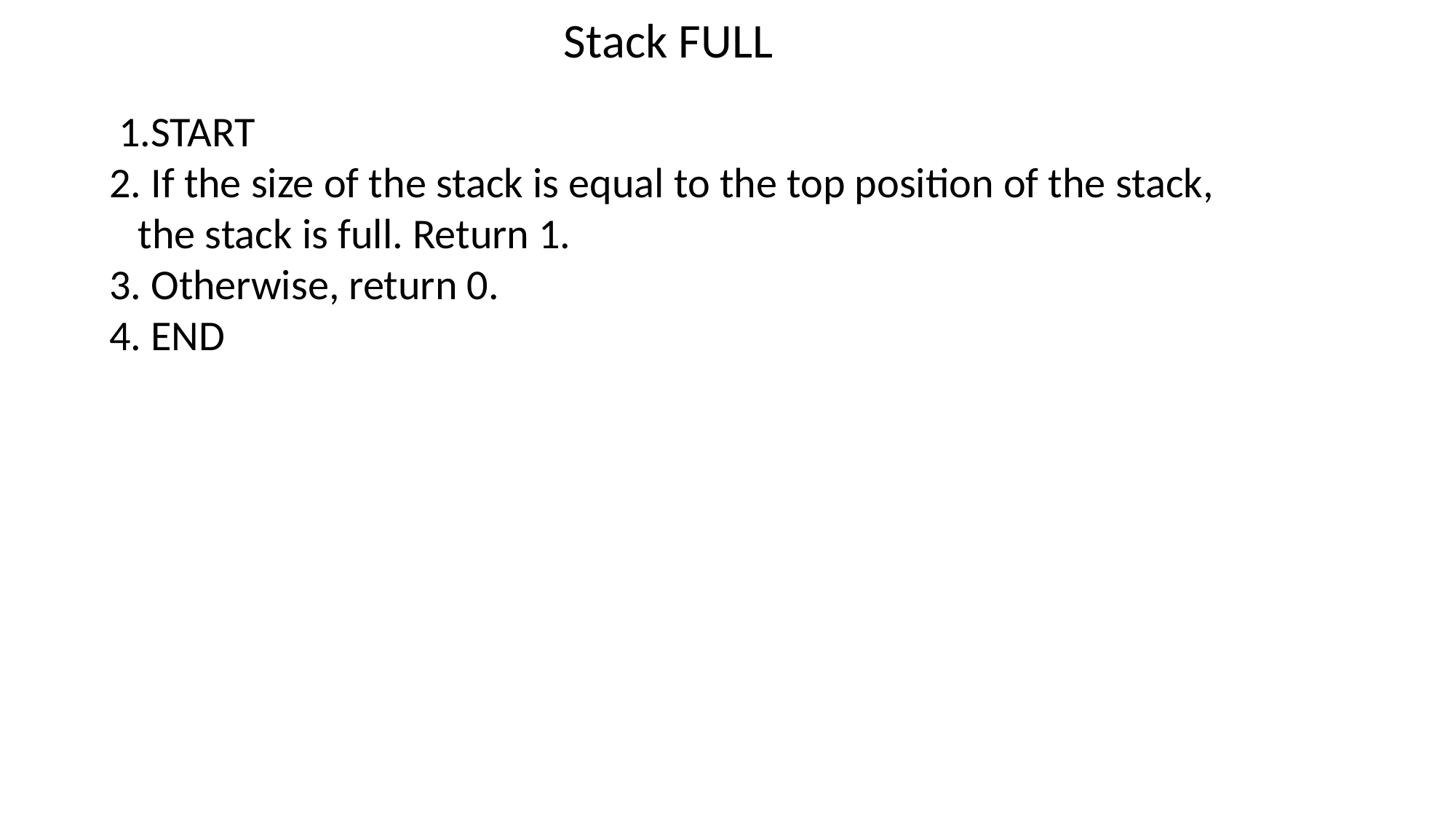

# Stack FULL
 1.START
2. If the size of the stack is equal to the top position of the stack,
   the stack is full. Return 1.
3. Otherwise, return 0.
4. END